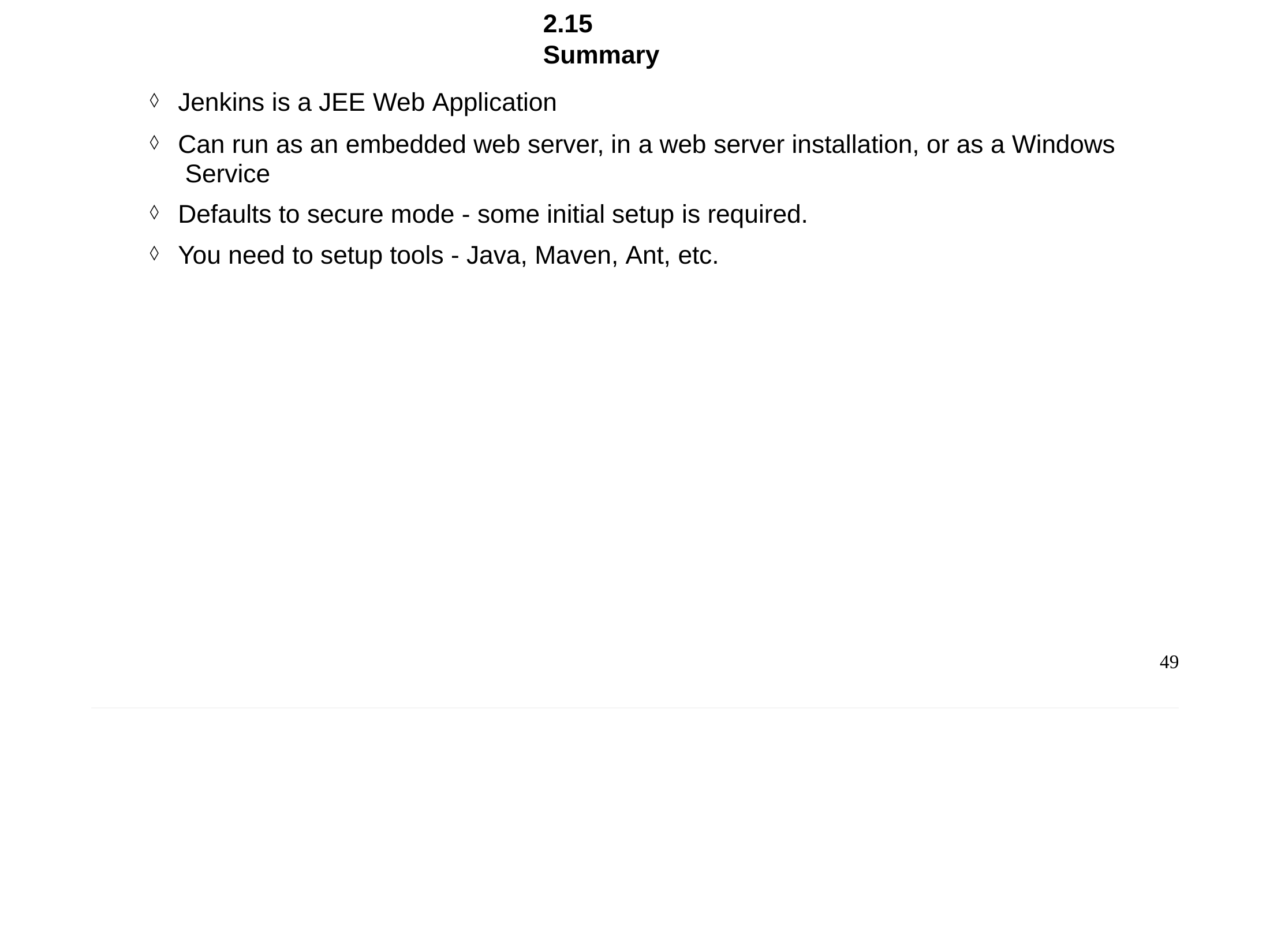

Chapter 2 - Installing and Running Jenkins

2.15	Summary
Jenkins is a JEE Web Application
Can run as an embedded web server, in a web server installation, or as a Windows  Service
Defaults to secure mode - some initial setup is required.
You need to setup tools - Java, Maven, Ant, etc.
49